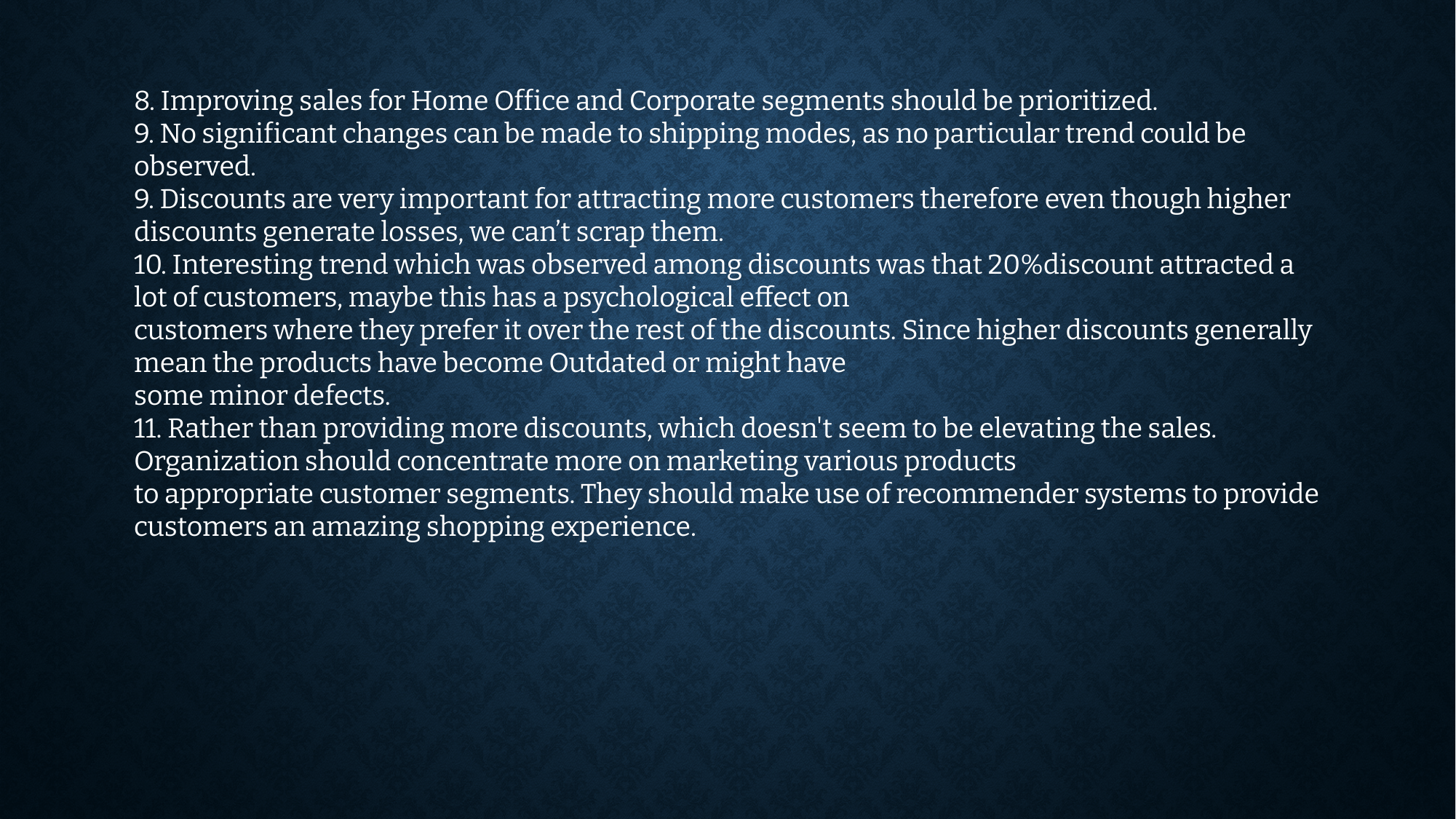

8. Improving sales for Home Office and Corporate segments should be prioritized.
9. No significant changes can be made to shipping modes, as no particular trend could be observed.
9. Discounts are very important for attracting more customers therefore even though higher discounts generate losses, we can’t scrap them.
10. Interesting trend which was observed among discounts was that 20%discount attracted a lot of customers, maybe this has a psychological effect on
customers where they prefer it over the rest of the discounts. Since higher discounts generally mean the products have become Outdated or might have
some minor defects.
11. Rather than providing more discounts, which doesn't seem to be elevating the sales. Organization should concentrate more on marketing various products
to appropriate customer segments. They should make use of recommender systems to provide customers an amazing shopping experience.